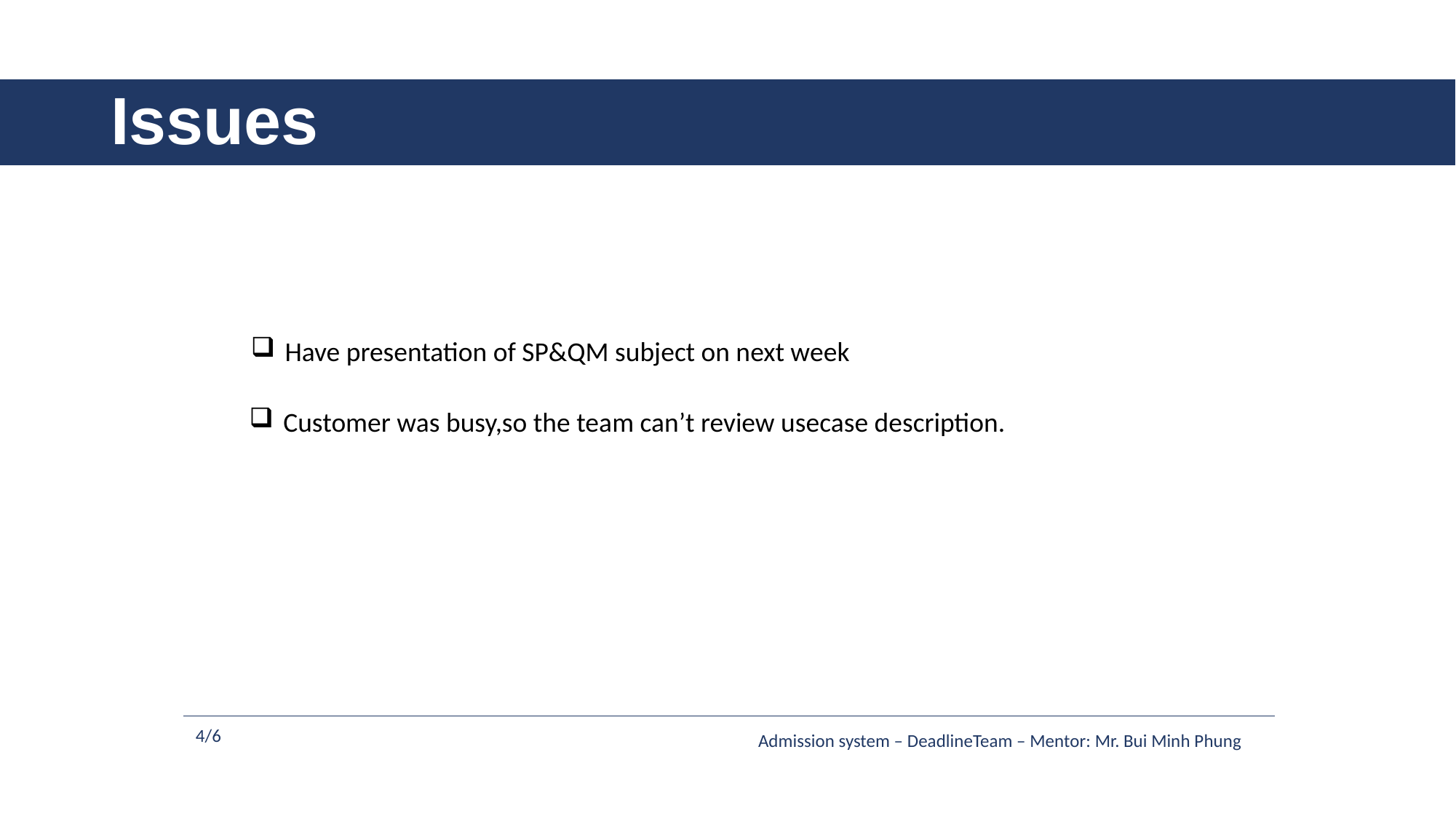

# Issues

Have presentation of SP&QM subject on next week
Customer was busy,so the team can’t review usecase description.
4/6
Admission system – DeadlineTeam – Mentor: Mr. Bui Minh Phung